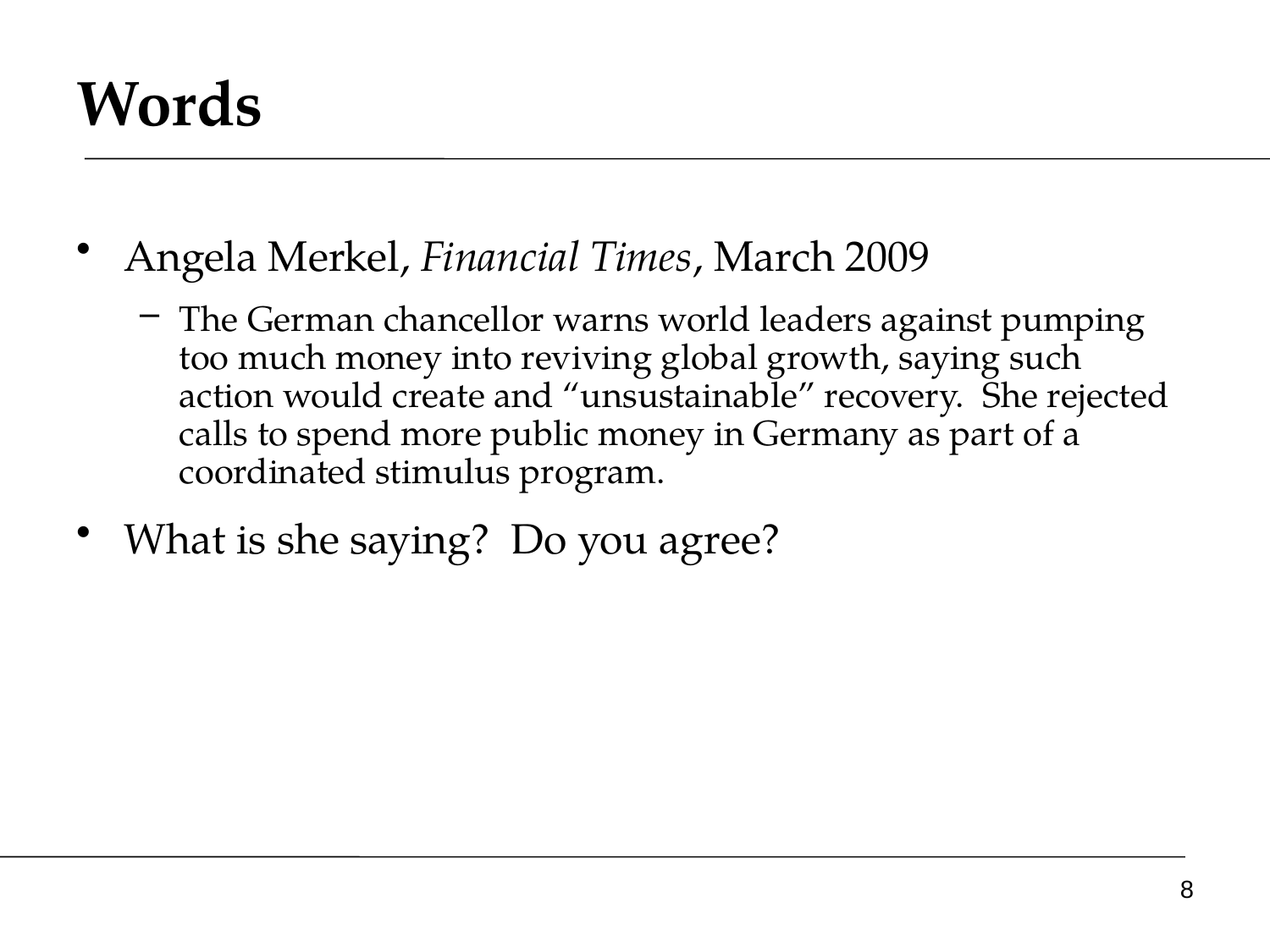

# Words
Angela Merkel, Financial Times, March 2009
The German chancellor warns world leaders against pumping too much money into reviving global growth, saying such action would create and “unsustainable” recovery.  She rejected calls to spend more public money in Germany as part of a coordinated stimulus program.
What is she saying?  Do you agree?
8